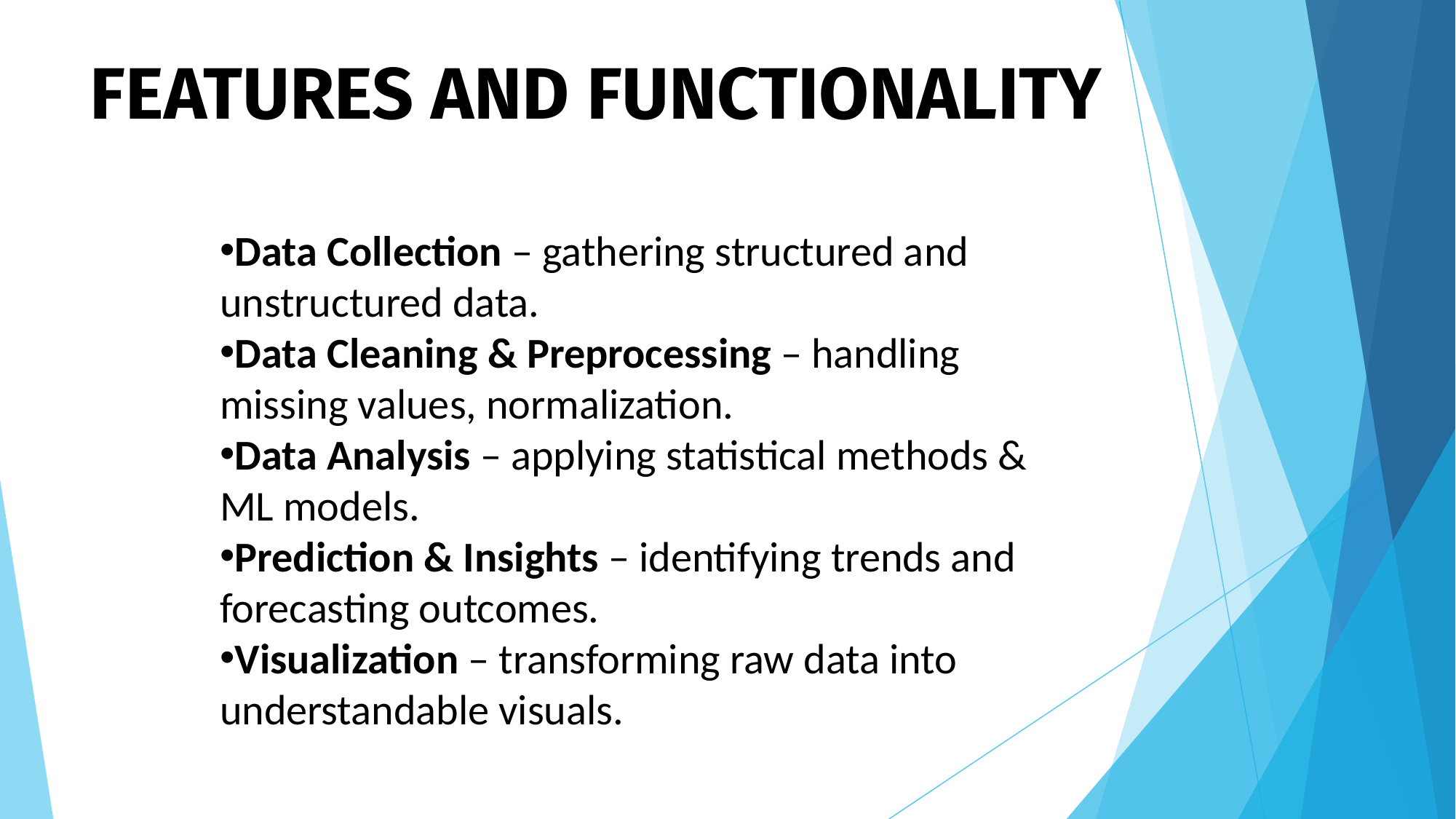

# FEATURES AND FUNCTIONALITY
Data Collection – gathering structured and unstructured data.
Data Cleaning & Preprocessing – handling missing values, normalization.
Data Analysis – applying statistical methods & ML models.
Prediction & Insights – identifying trends and forecasting outcomes.
Visualization – transforming raw data into understandable visuals.